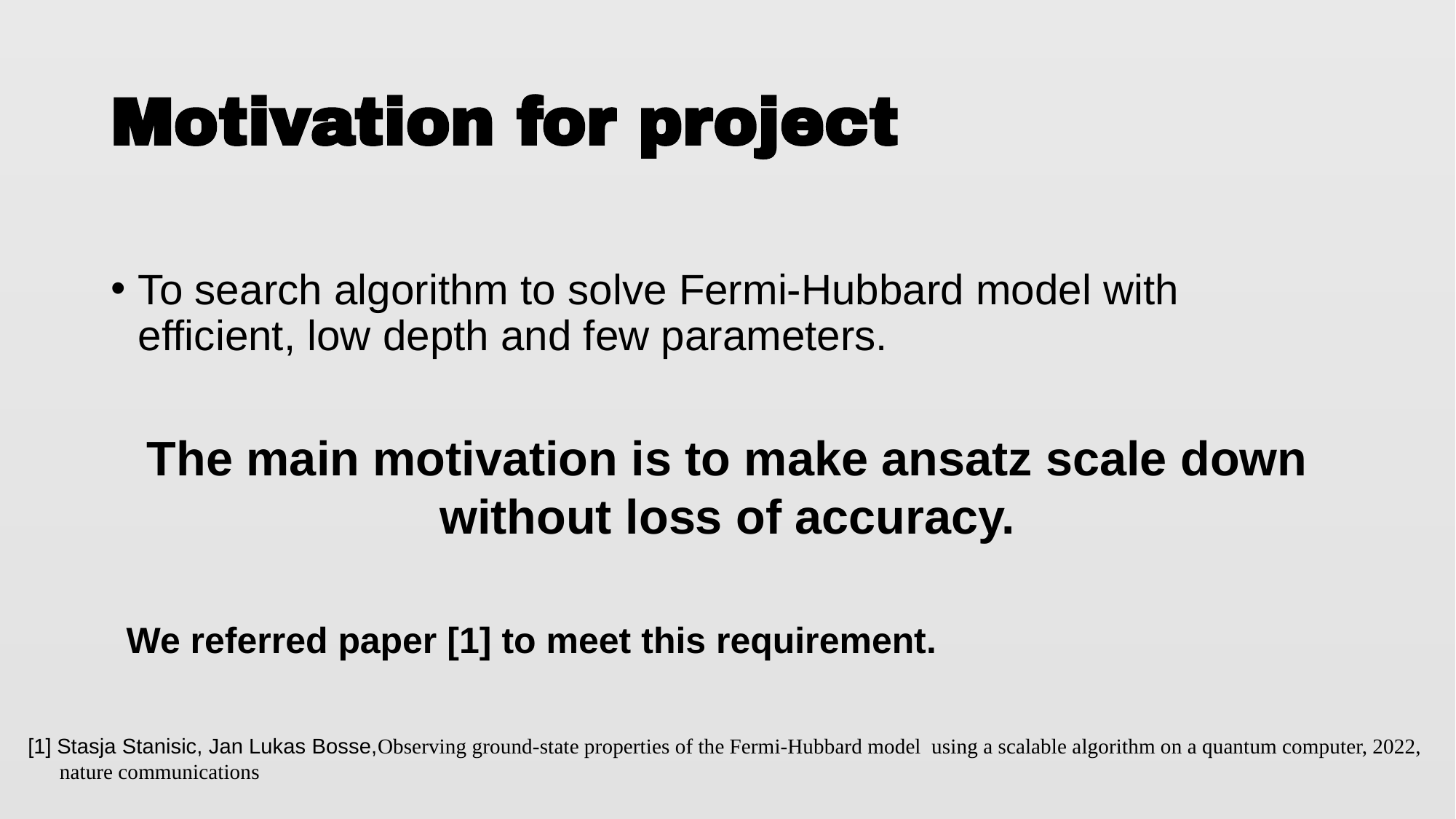

# Motivation for project
To search algorithm to solve Fermi-Hubbard model with efficient, low depth and few parameters.
The main motivation is to make ansatz scale down
without loss of accuracy.
We referred paper [1] to meet this requirement.
[1] Stasja Stanisic, Jan Lukas Bosse,Observing ground-state properties of the Fermi-Hubbard model  using a scalable algorithm on a quantum computer, 2022,
      nature communications